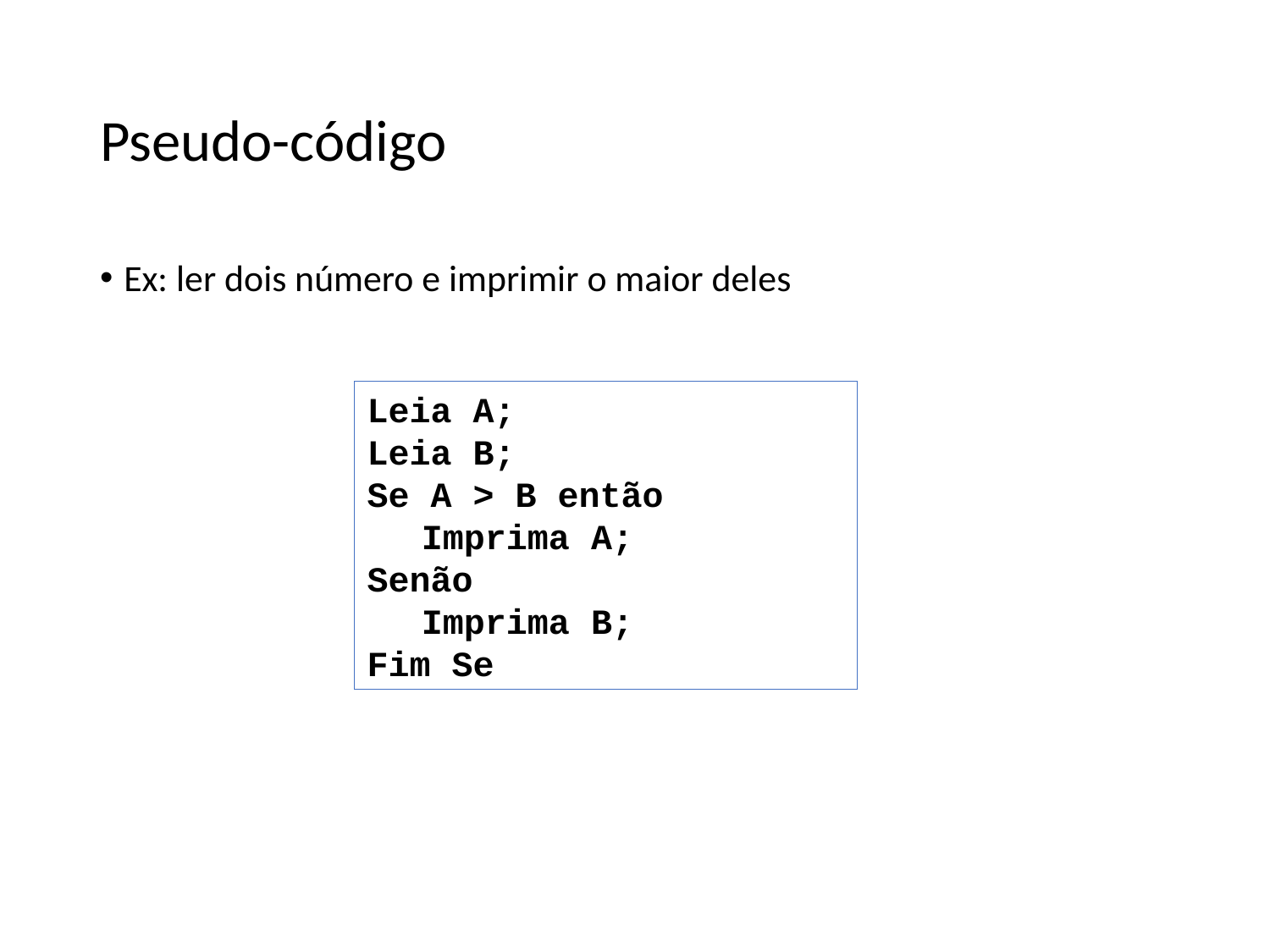

# Pseudo-código
Ex: ler dois número e imprimir o maior deles
Leia A;
Leia B;
Se A > B então
Imprima A;
Senão
Imprima B;
Fim Se